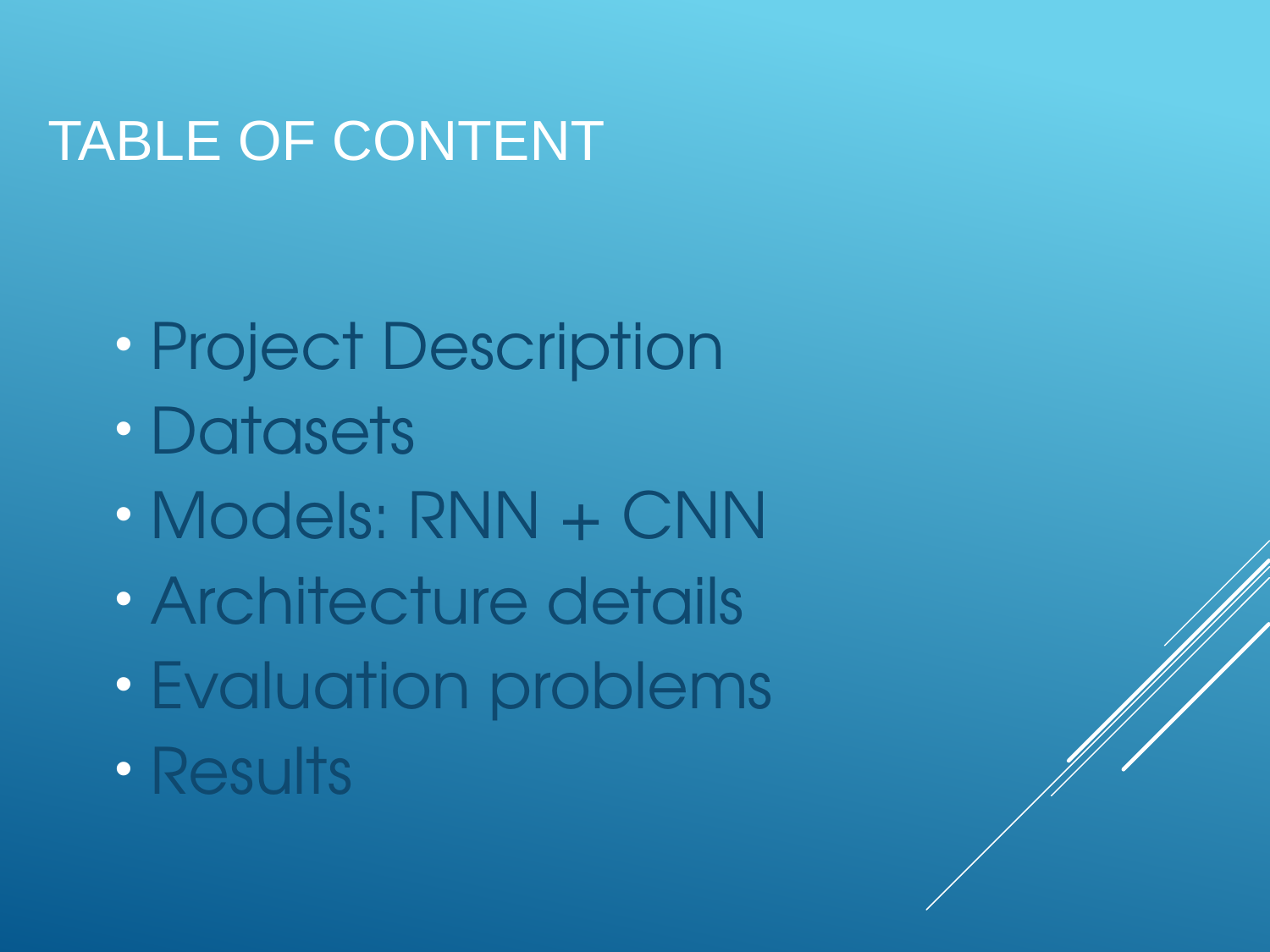

# TABLE OF CONTENT
Project Description
Datasets
Models: RNN + CNN
Architecture details
Evaluation problems
Results